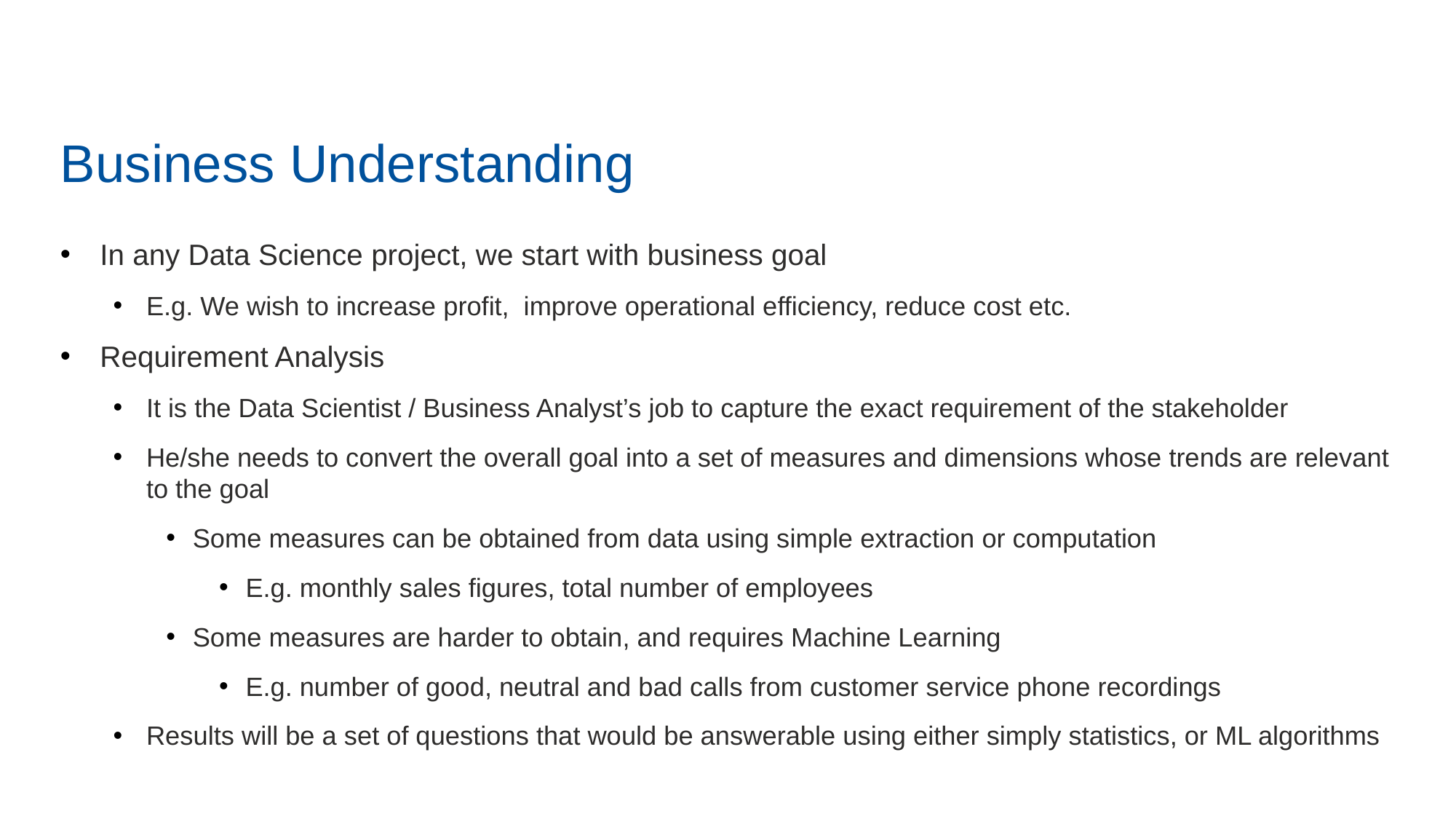

11
# Business Understanding
In any Data Science project, we start with business goal
E.g. We wish to increase profit,  improve operational efficiency, reduce cost etc.
Requirement Analysis
It is the Data Scientist / Business Analyst’s job to capture the exact requirement of the stakeholder
He/she needs to convert the overall goal into a set of measures and dimensions whose trends are relevant to the goal
Some measures can be obtained from data using simple extraction or computation
E.g. monthly sales figures, total number of employees
Some measures are harder to obtain, and requires Machine Learning
E.g. number of good, neutral and bad calls from customer service phone recordings
Results will be a set of questions that would be answerable using either simply statistics, or ML algorithms